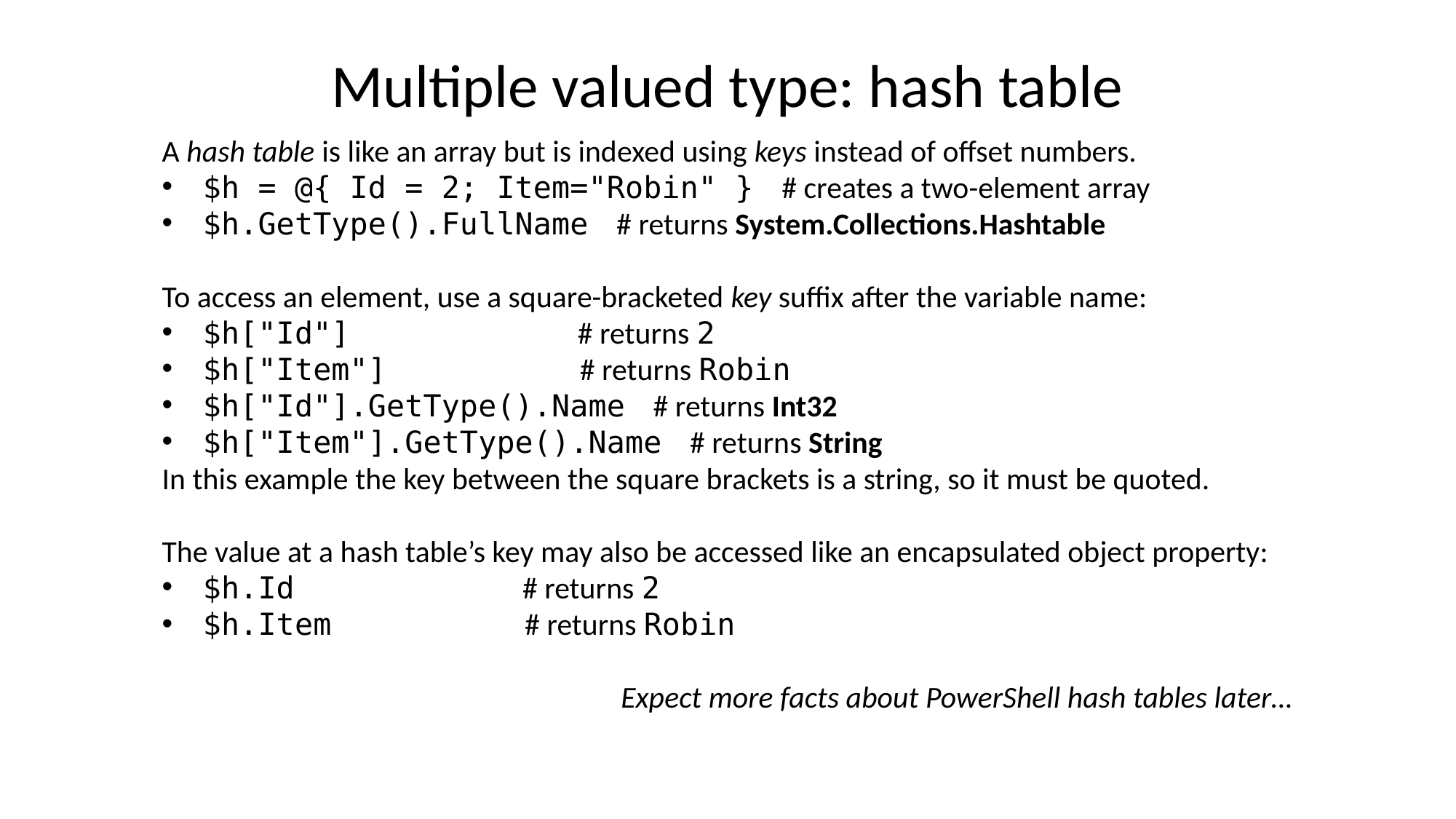

Multiple valued type: hash table
A hash table is like an array but is indexed using keys instead of offset numbers.
$h = @{ Id = 2; Item="Robin" }    # creates a two-element array
$h.GetType().FullName    # returns System.Collections.Hashtable

To access an element, use a square-bracketed key suffix after the variable name:
$h["Id"]                                 # returns 2
$h["Item"]                            # returns Robin
$h["Id"].GetType().Name    # returns Int32
$h["Item"].GetType().Name    # returns String
In this example the key between the square brackets is a string, so it must be quoted.

The value at a hash table’s key may also be accessed like an encapsulated object property:
$h.Id                                 # returns 2
$h.Item                            # returns Robin

Expect more facts about PowerShell hash tables later…